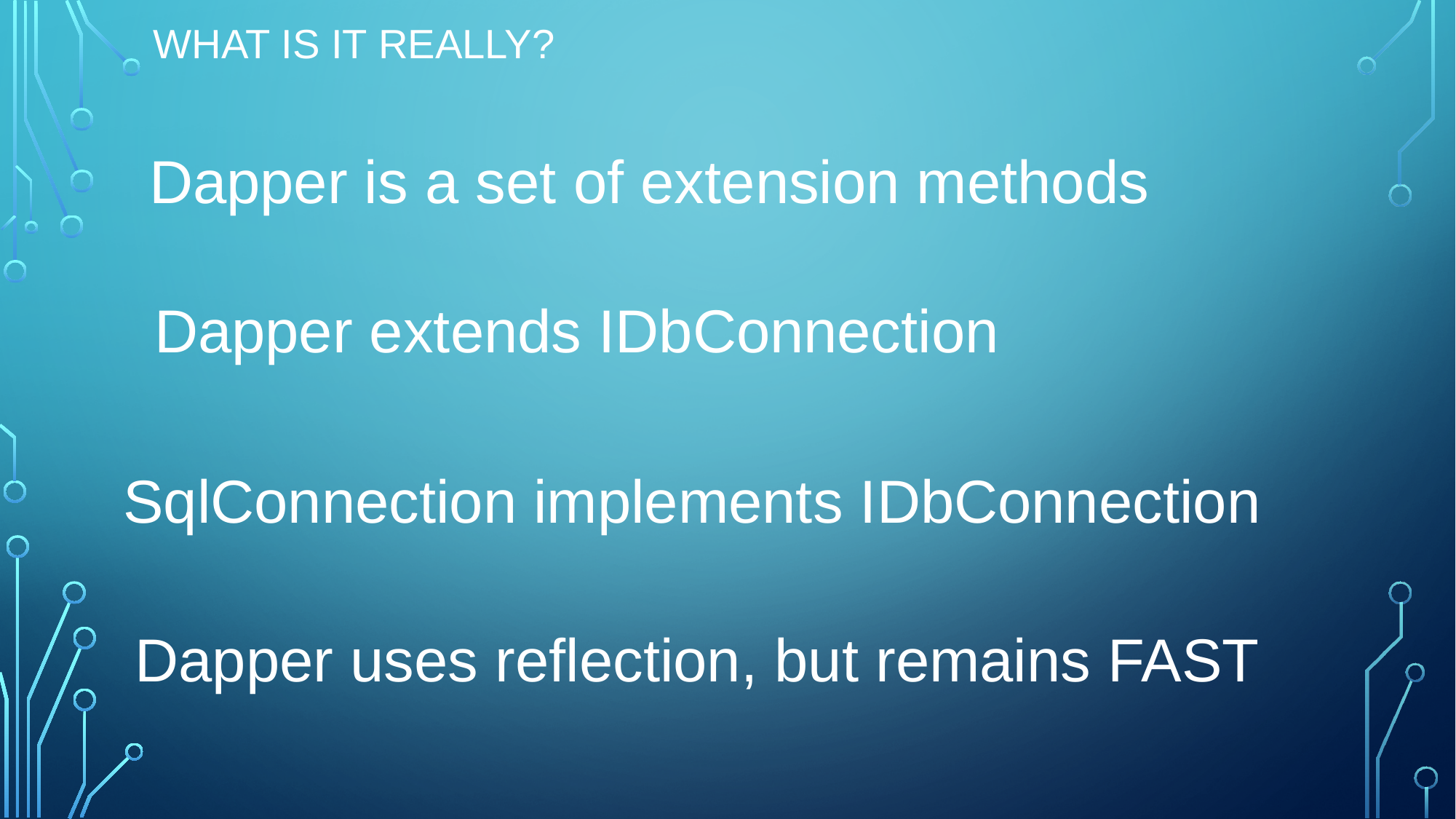

# What is it really?
Dapper is a set of extension methods
Dapper extends IDbConnection
SqlConnection implements IDbConnection
Dapper uses reflection, but remains FAST